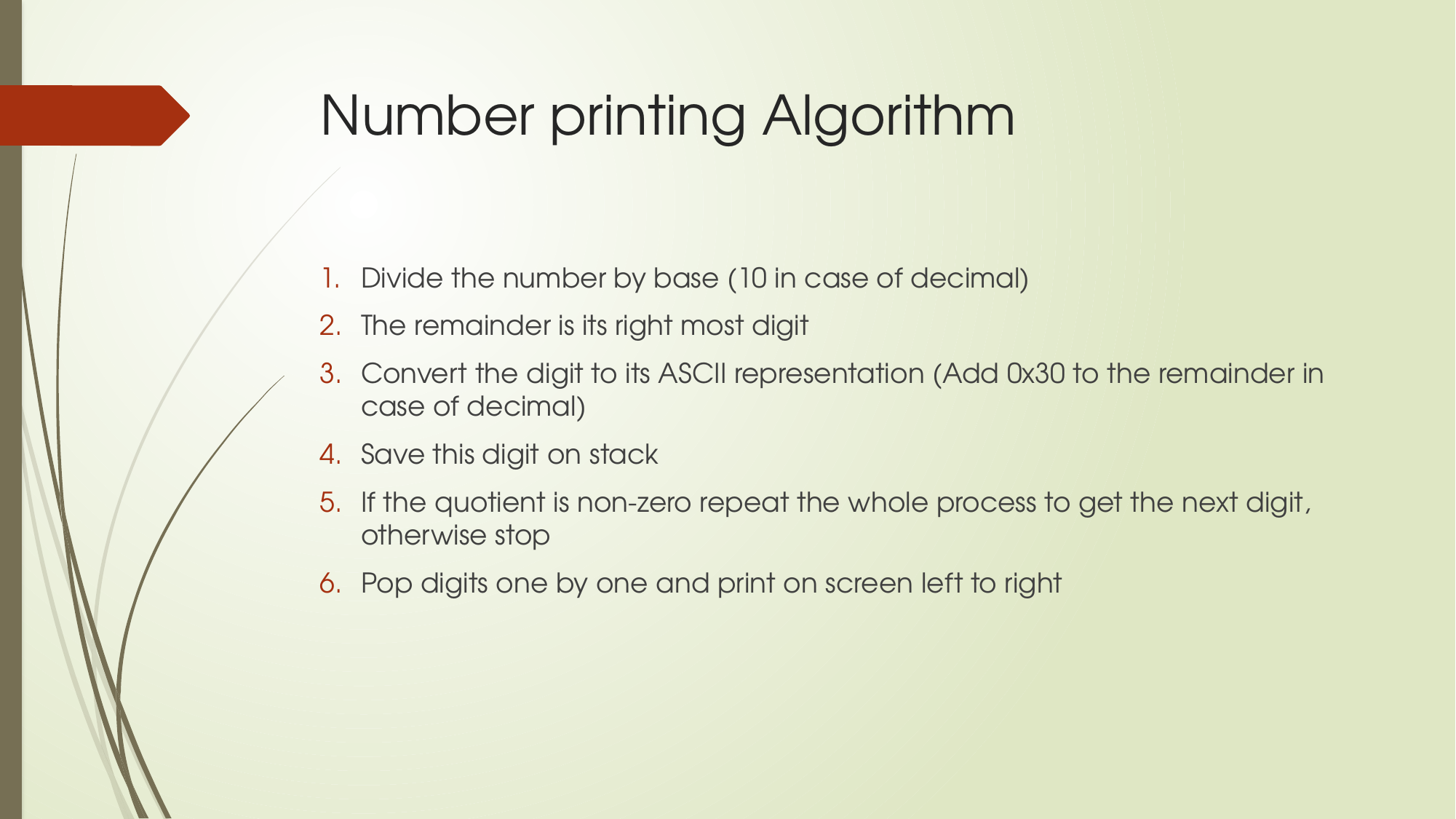

# Number printing Algorithm
Divide the number by base (10 in case of decimal)
The remainder is its right most digit
Convert the digit to its ASCII representation (Add 0x30 to the remainder in case of decimal)
Save this digit on stack
If the quotient is non-zero repeat the whole process to get the next digit, otherwise stop
Pop digits one by one and print on screen left to right